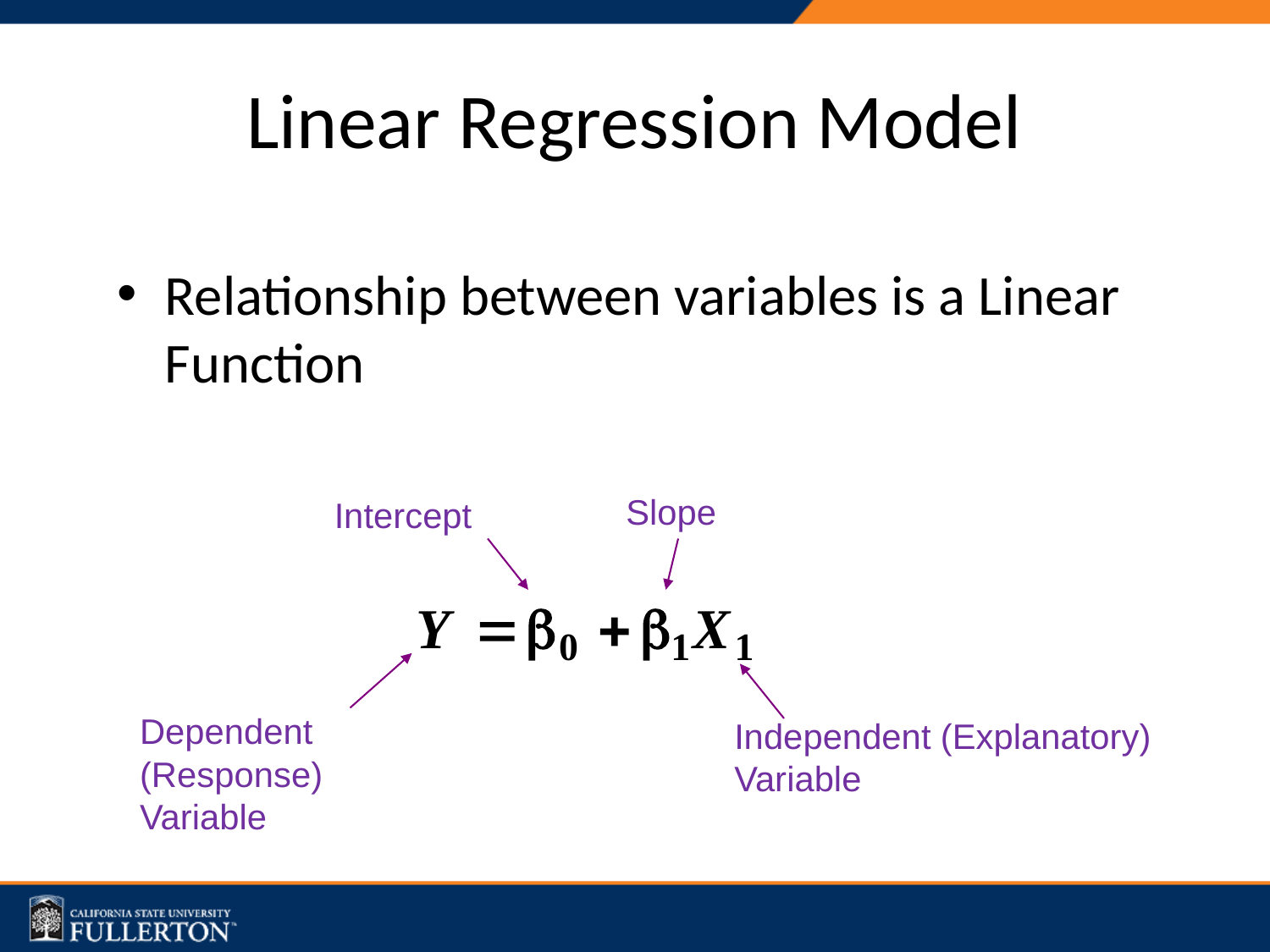

# Linear Regression Model
Relationship between variables is a Linear Function
Slope
Intercept

Y
=
β
+
β
X
0
1
1

Dependent (Response) Variable
Independent (Explanatory) Variable